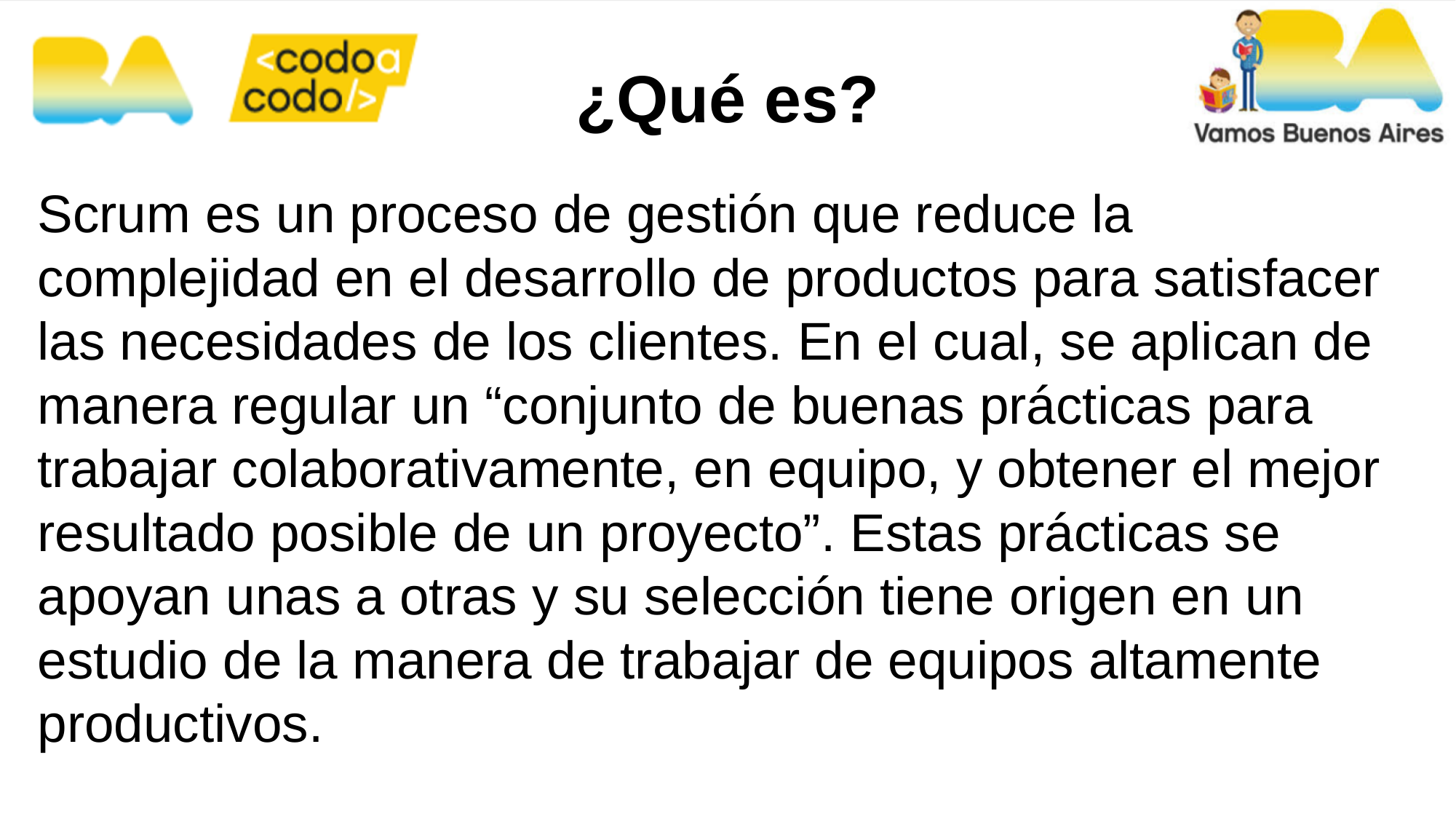

¿Qué es?
Scrum es un proceso de gestión que reduce la complejidad en el desarrollo de productos para satisfacer las necesidades de los clientes. En el cual, se aplican de manera regular un “conjunto de buenas prácticas para trabajar colaborativamente, en equipo, y obtener el mejor resultado posible de un proyecto”. Estas prácticas se apoyan unas a otras y su selección tiene origen en un estudio de la manera de trabajar de equipos altamente productivos.